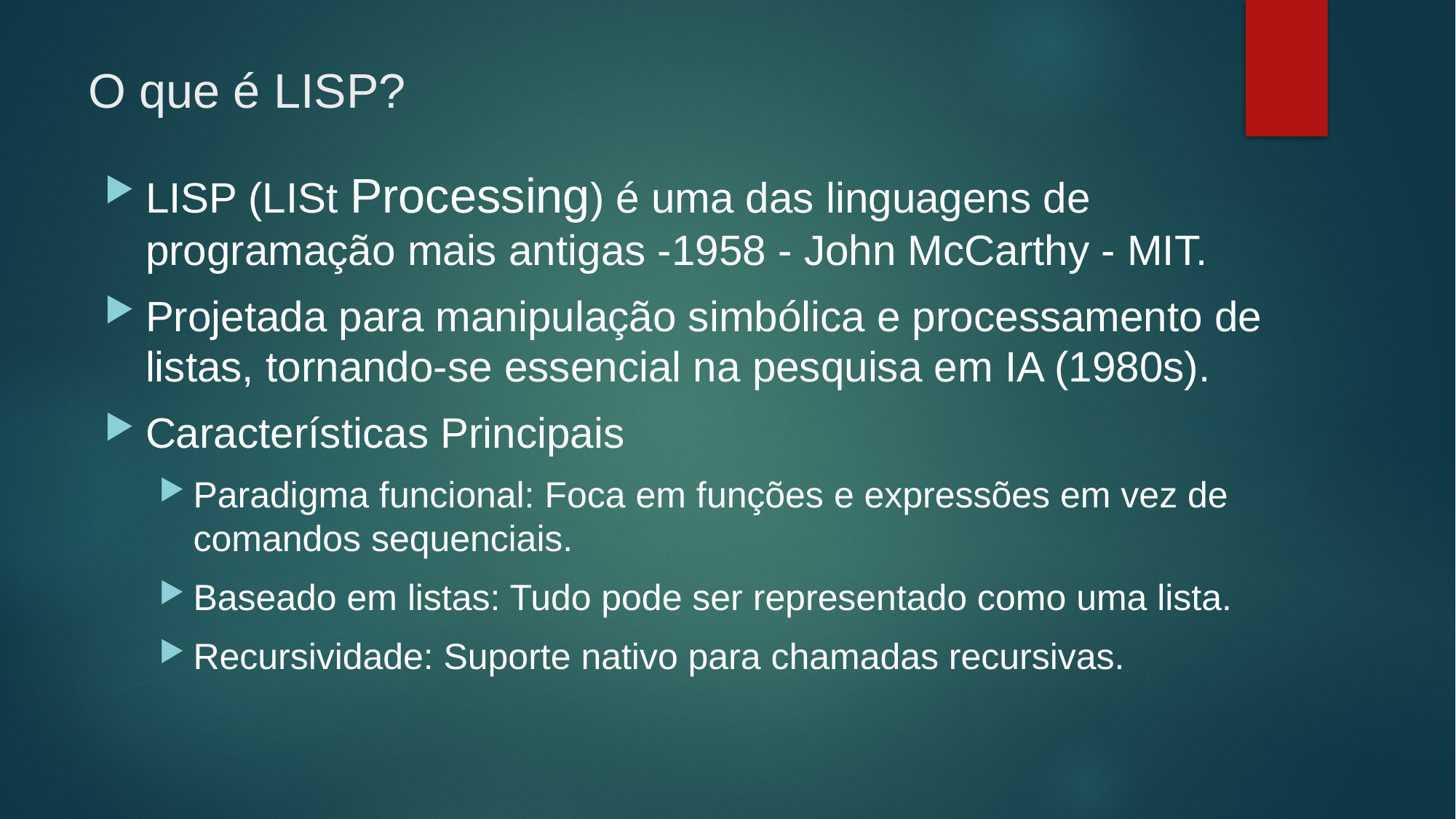

# O que é LISP?
LISP (LISt Processing) é uma das linguagens de programação mais antigas -1958 - John McCarthy - MIT.
Projetada para manipulação simbólica e processamento de listas, tornando-se essencial na pesquisa em IA (1980s).
Características Principais
Paradigma funcional: Foca em funções e expressões em vez de comandos sequenciais.
Baseado em listas: Tudo pode ser representado como uma lista.
Recursividade: Suporte nativo para chamadas recursivas.